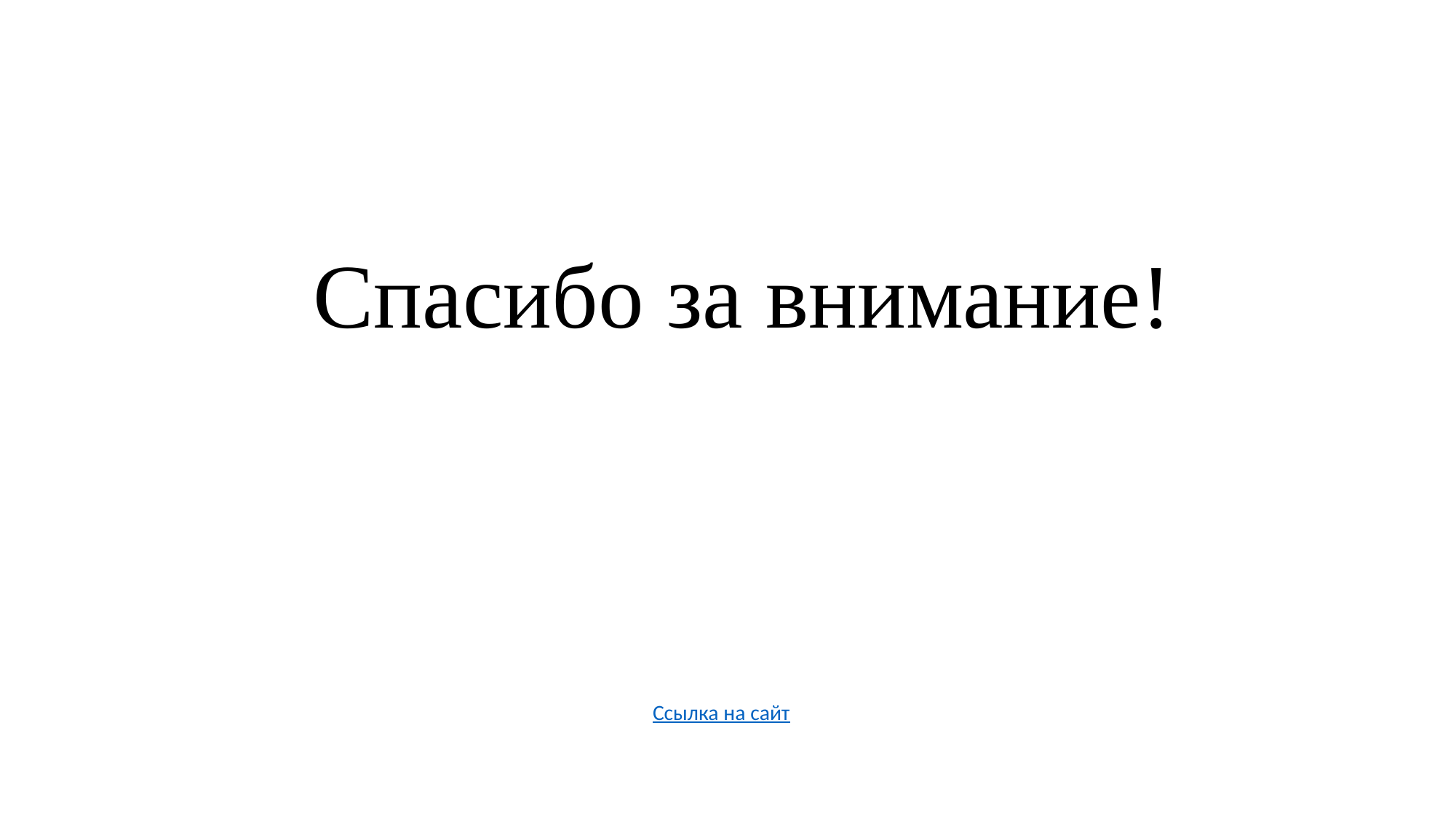

# Спасибо за внимание!
Ссылка на сайт